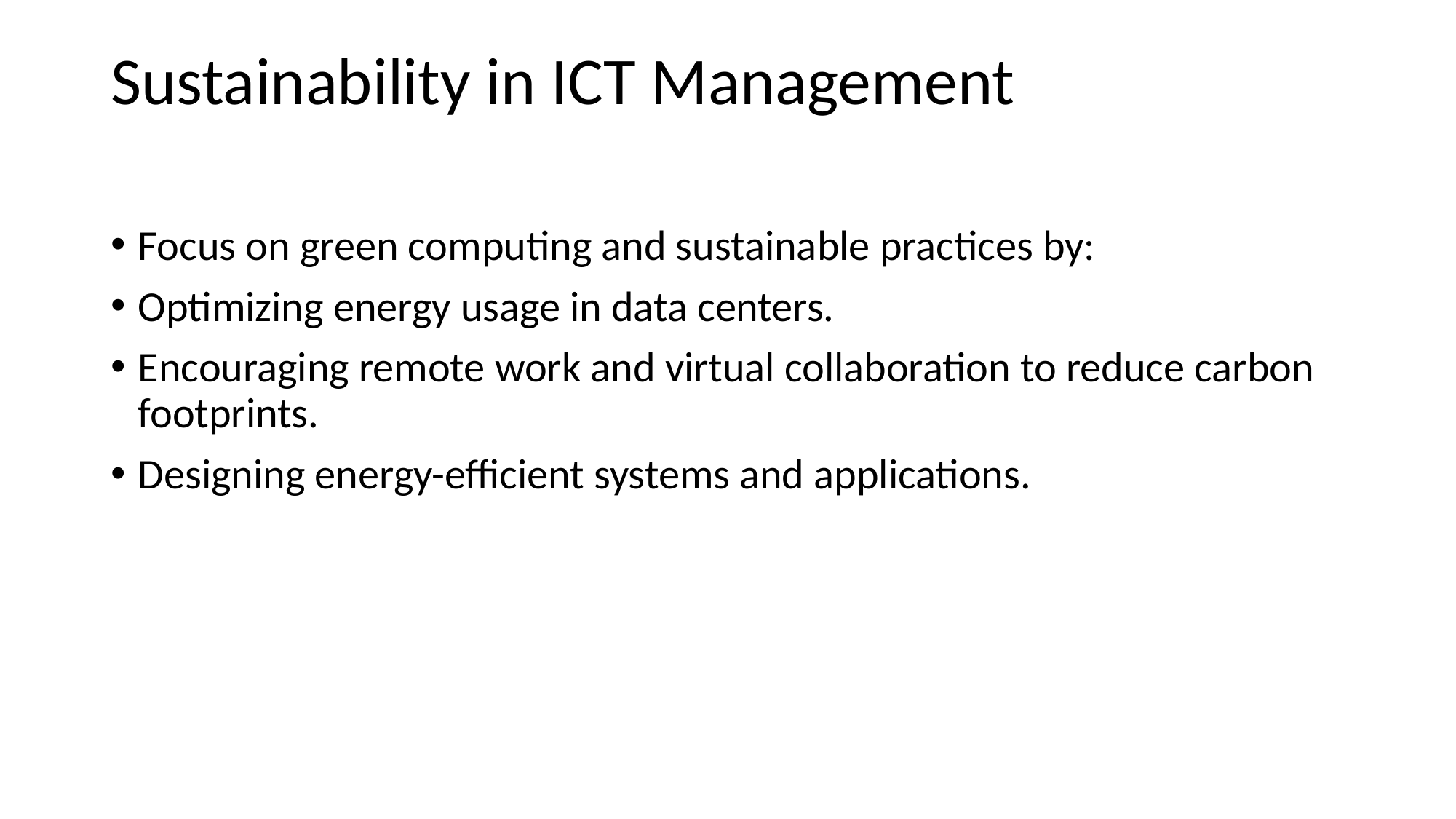

# Sustainability in ICT Management
Focus on green computing and sustainable practices by:
Optimizing energy usage in data centers.
Encouraging remote work and virtual collaboration to reduce carbon footprints.
Designing energy-efficient systems and applications.